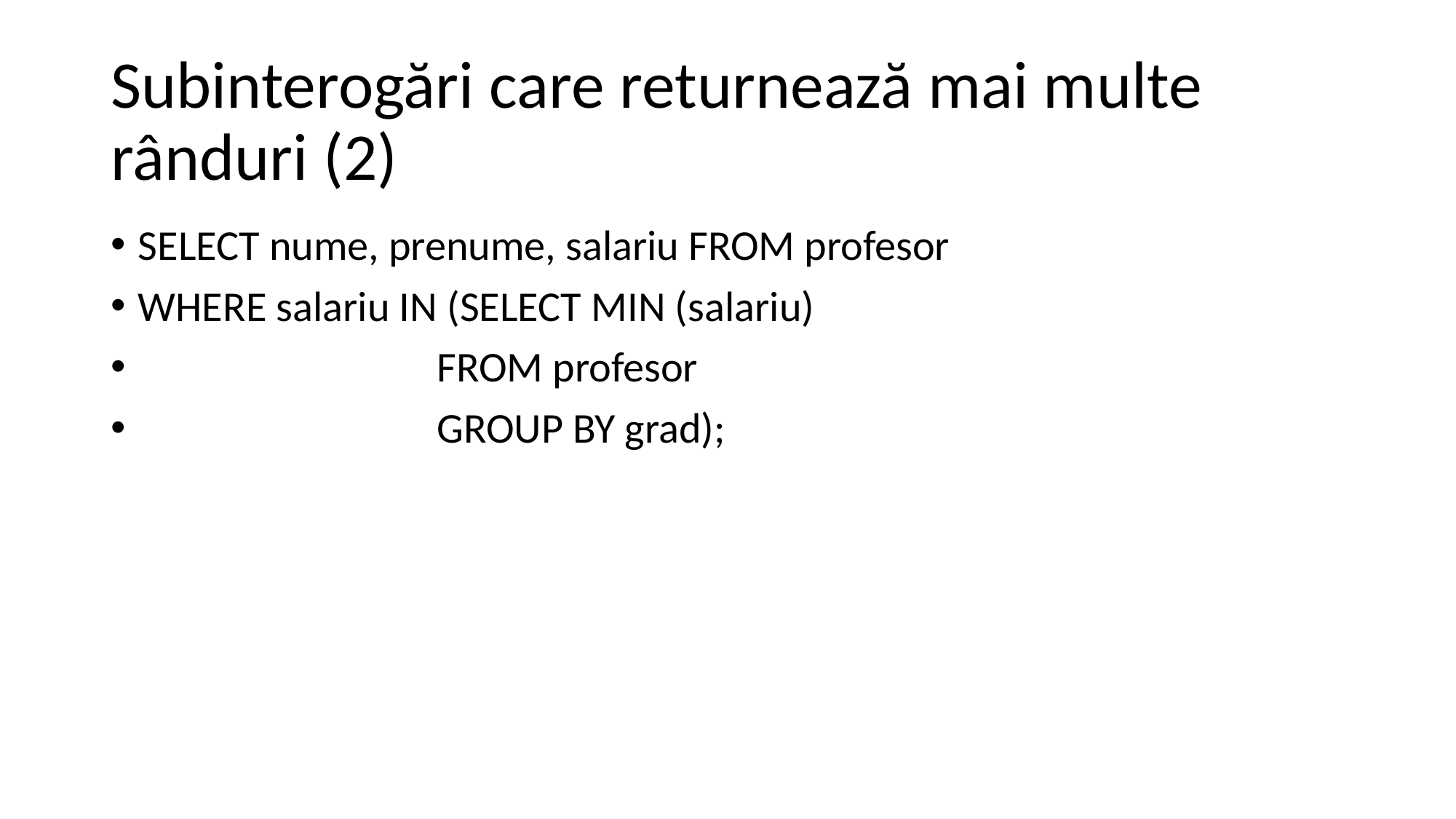

# Subinterogări care returnează mai multe rânduri (2)
SELECT nume, prenume, salariu FROM profesor
WHERE salariu IN (SELECT MIN (salariu)
                               FROM profesor
                               GROUP BY grad);